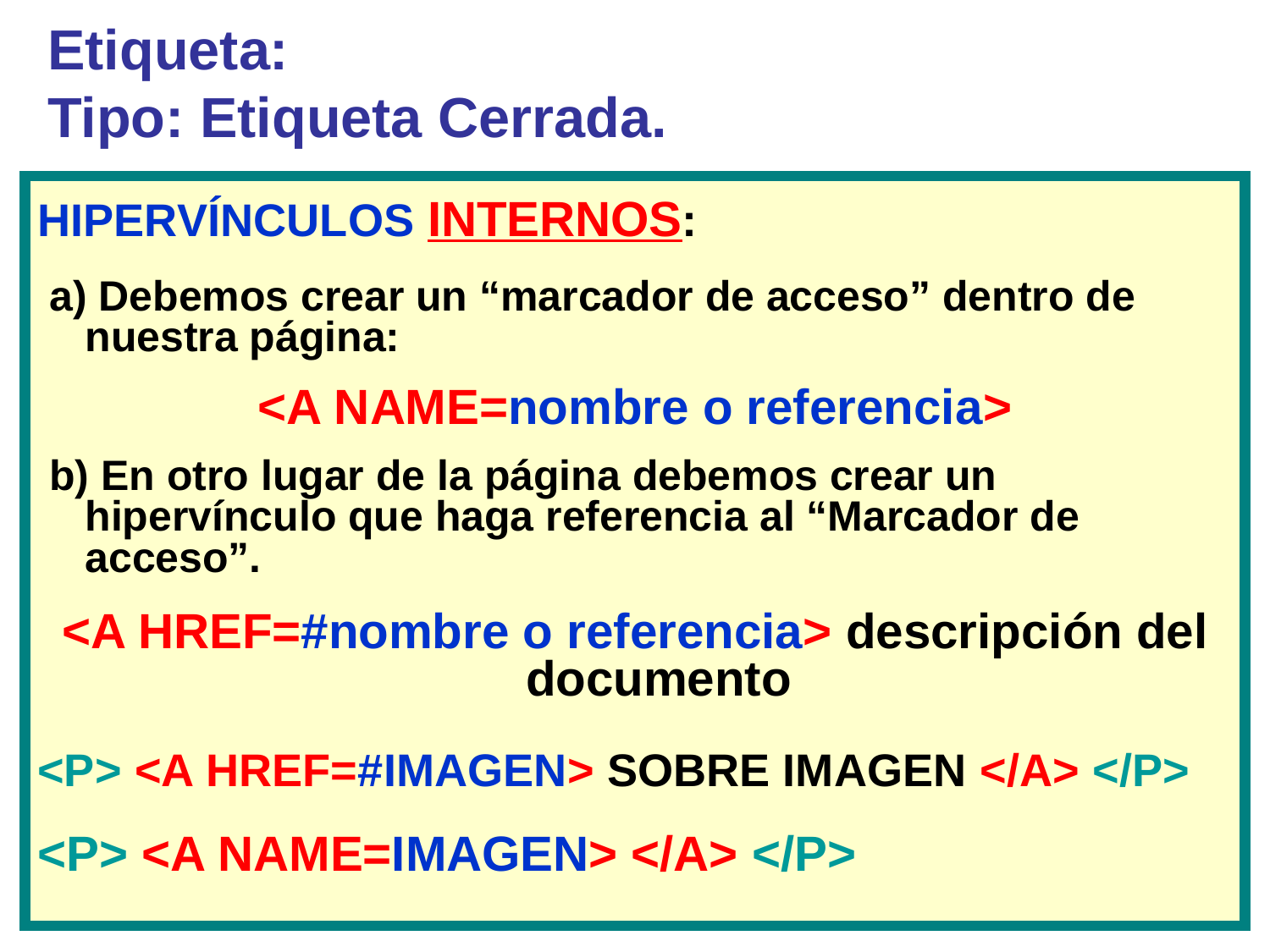

# Etiqueta: Tipo: Etiqueta Cerrada.

HIPERVÍNCULOS INTERNOS:

 a) Debemos crear un “marcador de acceso” dentro de   nuestra página:

<A NAME=nombre o referencia>

 b) En otro lugar de la página debemos crear un hipervínculo que haga referencia al “Marcador de acceso”.

<A HREF=#nombre o referencia> descripción del documento

<P> <A HREF=#IMAGEN> SOBRE IMAGEN </A> </P>

<P> <A NAME=IMAGEN> </A> </P>